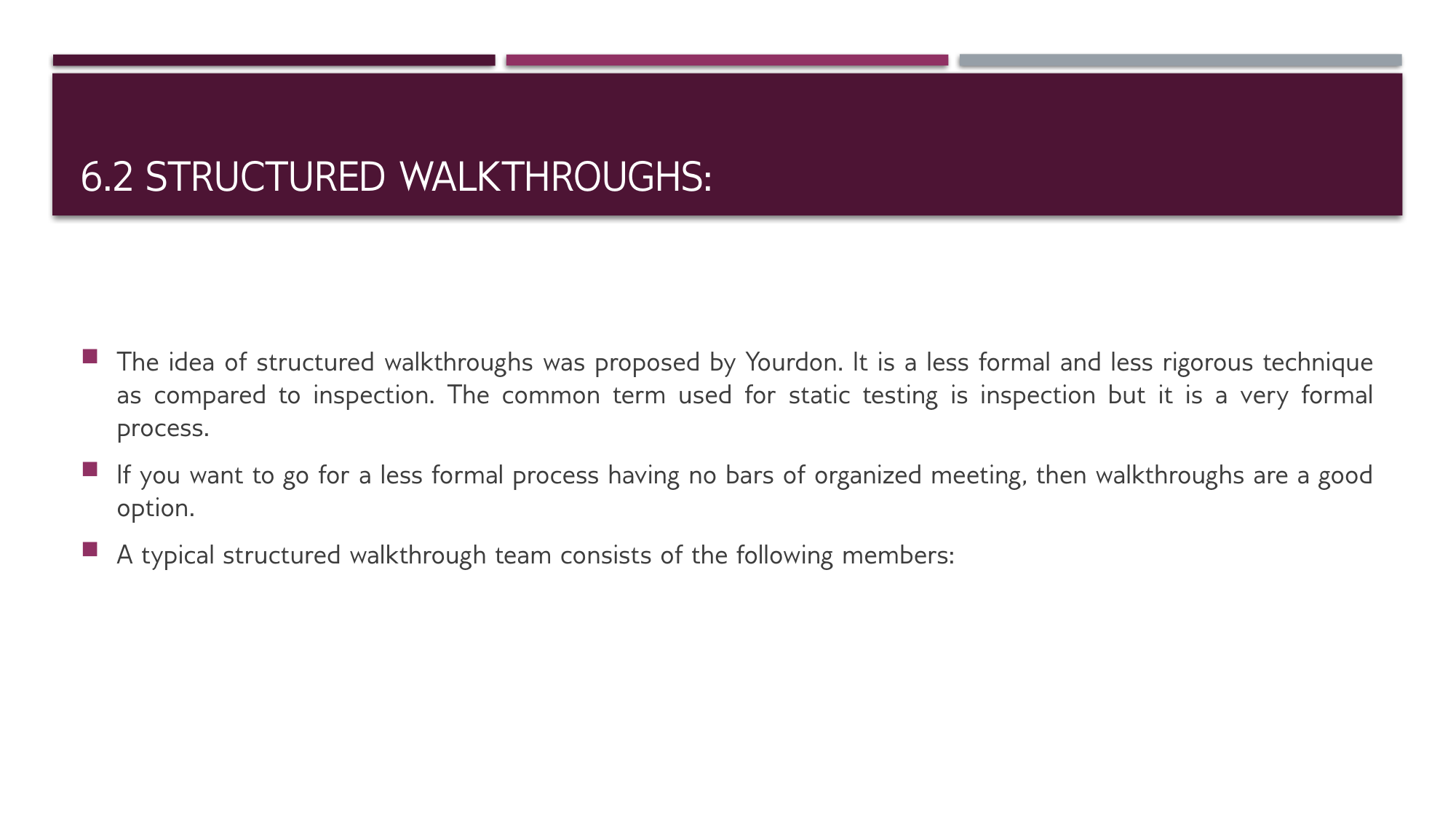

# 6.2 STRUCTURED WALKTHROUGHS:
The idea of structured walkthroughs was proposed by Yourdon. It is a less formal and less rigorous technique as compared to inspection. The common term used for static testing is inspection but it is a very formal process.
If you want to go for a less formal process having no bars of organized meeting, then walkthroughs are a good option.
A typical structured walkthrough team consists of the following members: